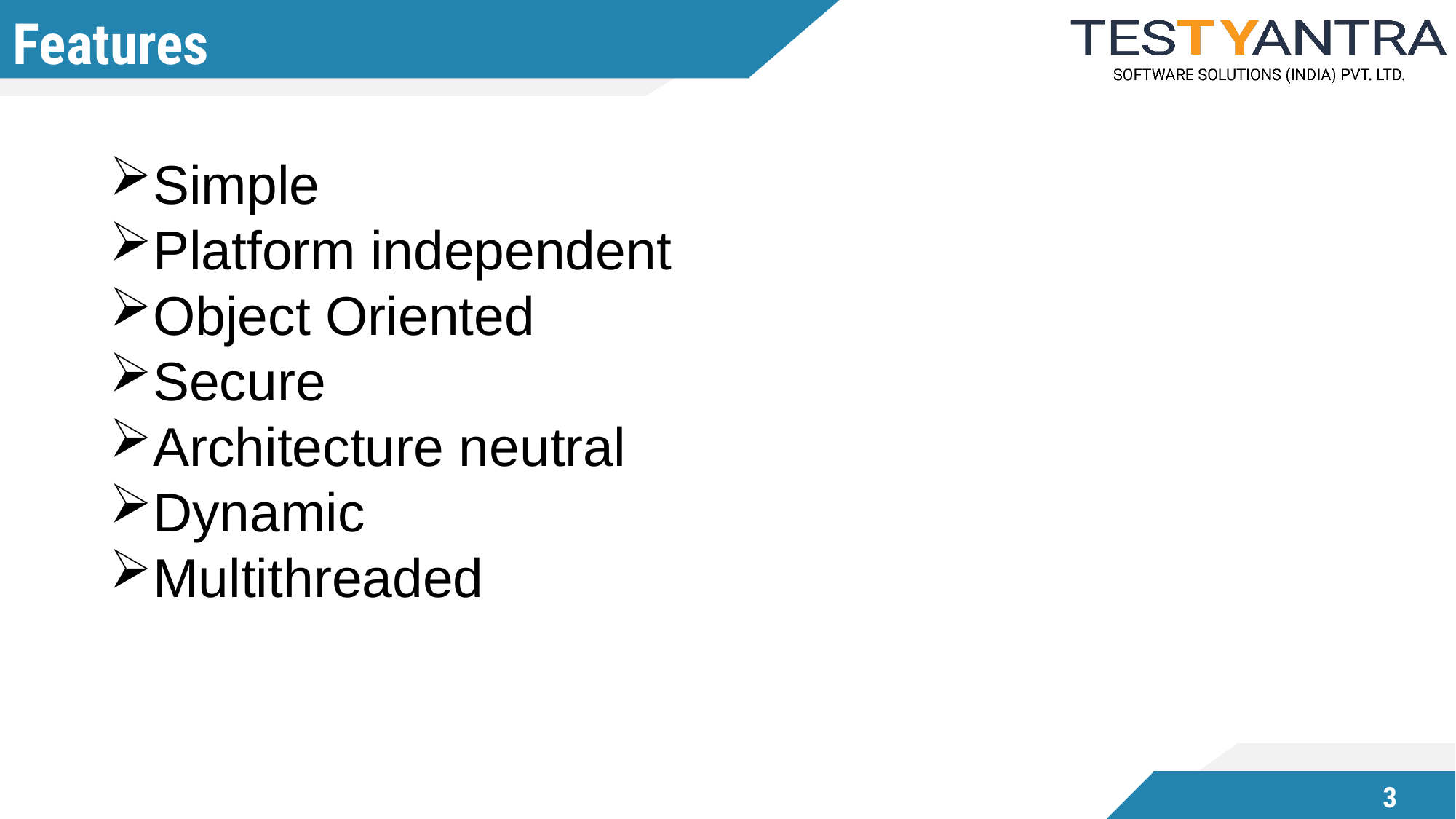

# Features
Simple
Platform independent
Object Oriented
Secure
Architecture neutral
Dynamic
Multithreaded

3